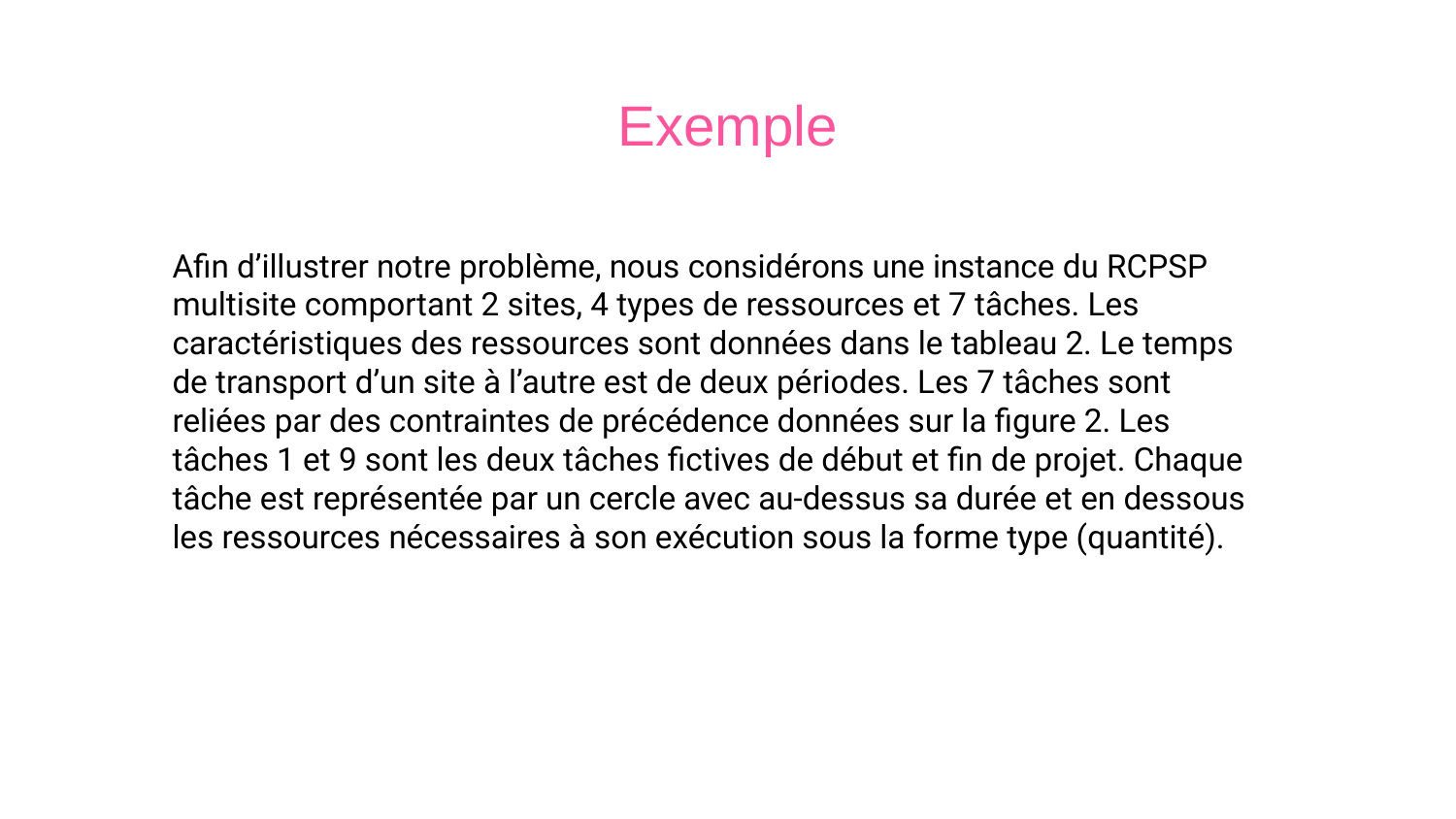

# Exemple
Afin d’illustrer notre problème, nous considérons une instance du RCPSP multisite comportant 2 sites, 4 types de ressources et 7 tâches. Les caractéristiques des ressources sont données dans le tableau 2. Le temps de transport d’un site à l’autre est de deux périodes. Les 7 tâches sont reliées par des contraintes de précédence données sur la figure 2. Les tâches 1 et 9 sont les deux tâches fictives de début et fin de projet. Chaque tâche est représentée par un cercle avec au-dessus sa durée et en dessous les ressources nécessaires à son exécution sous la forme type (quantité).